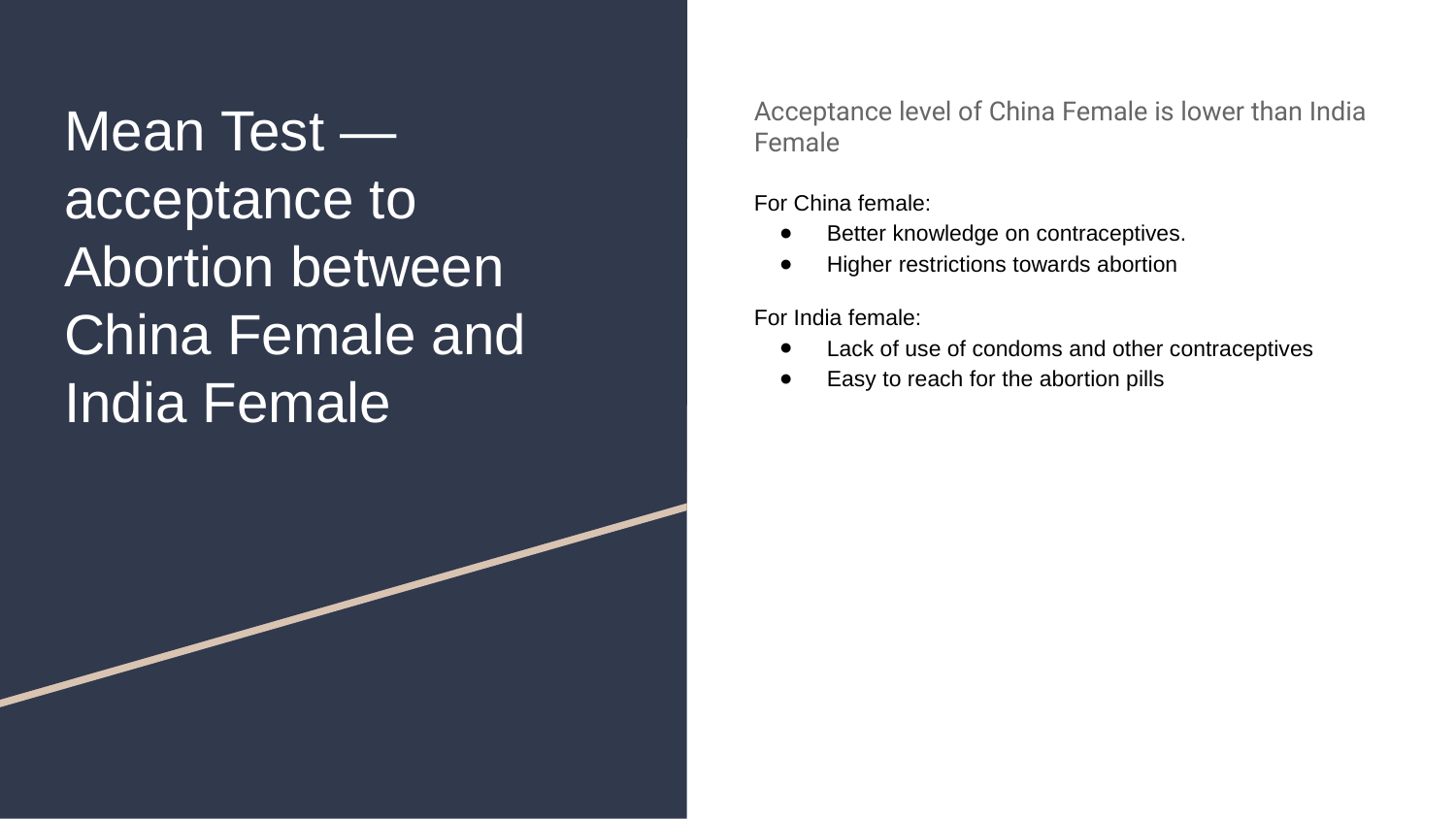

# Mean Test — acceptance to Abortion between China Female and India Female
Acceptance level of China Female is lower than India Female

For China female:
Better knowledge on contraceptives.
Higher restrictions towards abortion

For India female:
Lack of use of condoms and other contraceptives
Easy to reach for the abortion pills